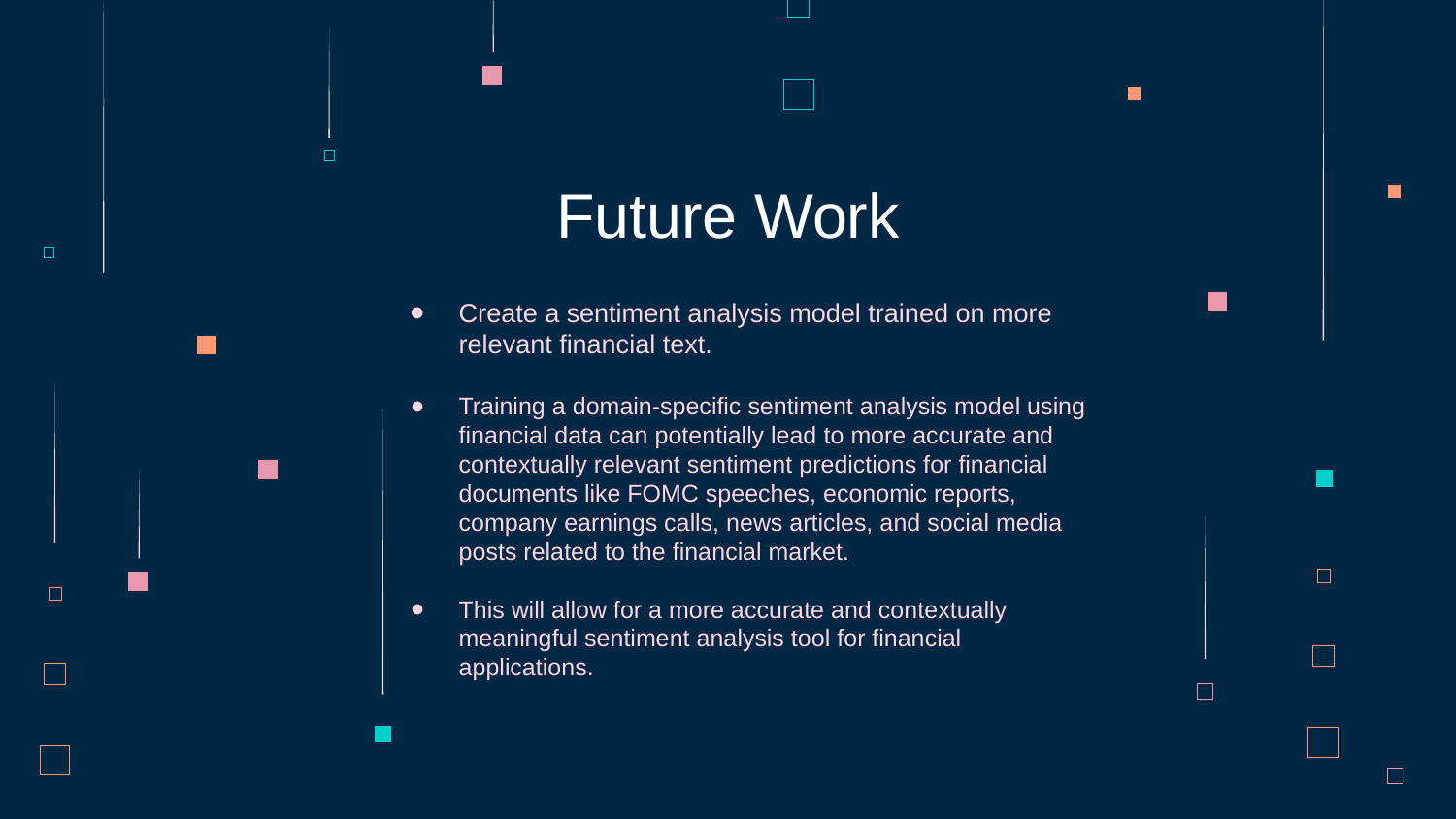

Future Work
# Create a sentiment analysis model trained on more relevant financial text.

Training a domain-specific sentiment analysis model using financial data can potentially lead to more accurate and contextually relevant sentiment predictions for financial documents like FOMC speeches, economic reports, company earnings calls, news articles, and social media posts related to the financial market.

This will allow for a more accurate and contextually meaningful sentiment analysis tool for financial applications.